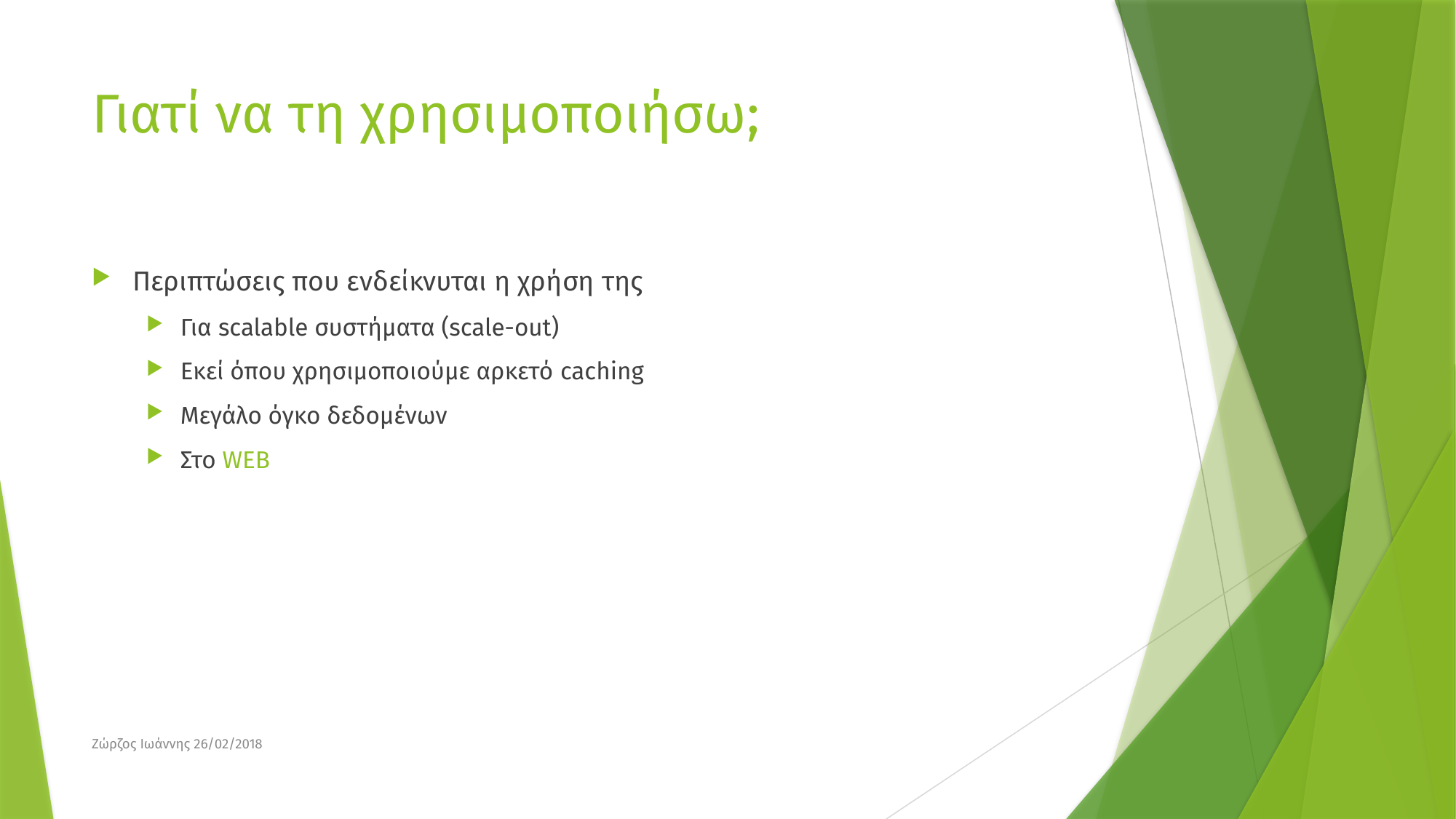

# Γιατί να τη χρησιμοποιήσω;
Περιπτώσεις που ενδείκνυται η χρήση της
Για scalable συστήματα (scale-out)
Εκεί όπου χρησιμοποιούμε αρκετό caching
Μεγάλο όγκο δεδομένων
Στο WEB
Ζώρζος Ιωάννης 26/02/2018